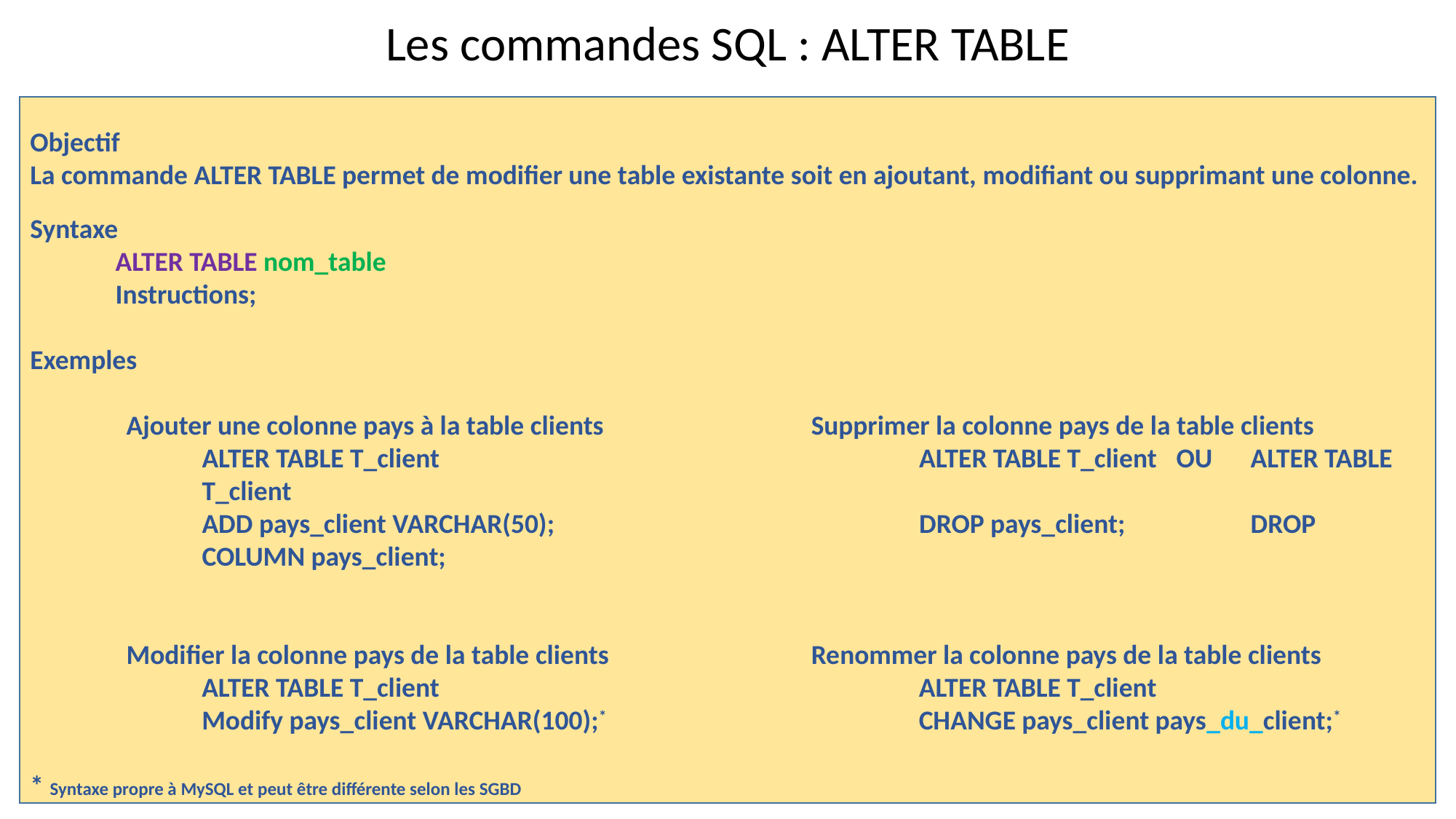

Les commandes SQL : ALTER TABLE

Objectif
La commande ALTER TABLE permet de modifier une table existante soit en ajoutant, modifiant ou supprimant une colonne.

Syntaxe
ALTER TABLE nom_table
Instructions;

Exemples

Ajouter une colonne pays à la table clients	Supprimer la colonne pays de la table clients
ALTER TABLE T_client	ALTER TABLE T_client	OU	ALTER TABLE T_client
ADD pays_client VARCHAR(50);	DROP pays_client;	DROP COLUMN pays_client;

Modifier la colonne pays de la table clients	Renommer la colonne pays de la table clients
ALTER TABLE T_client	ALTER TABLE T_client
Modify pays_client VARCHAR(100);*	CHANGE pays_client pays_du_client;*

* Syntaxe propre à MySQL et peut être différente selon les SGBD

(c) Philippe Maroudy - 2014
17